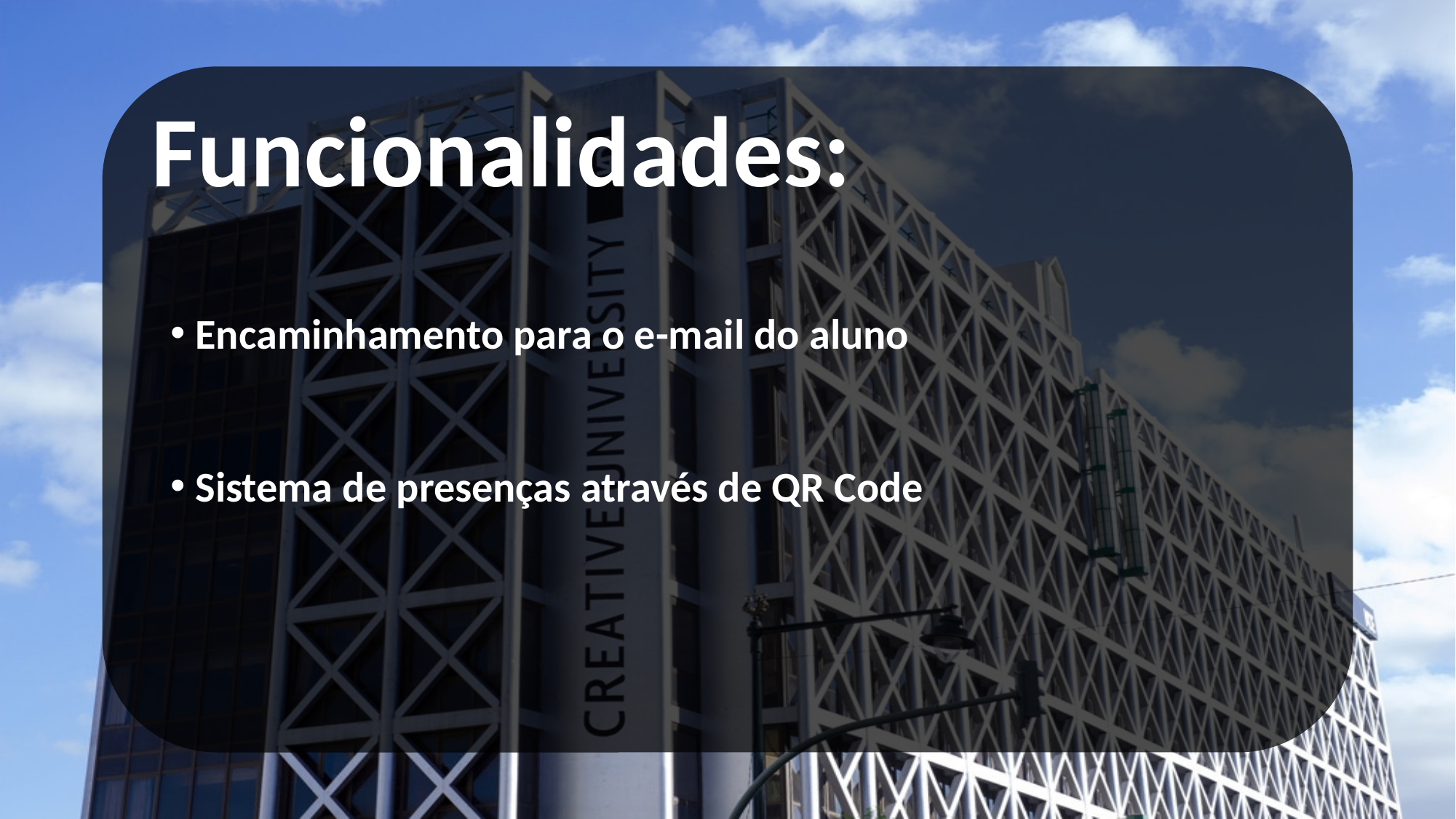

Funcionalidades:
 Encaminhamento para o e-mail do aluno

 Sistema de presenças através de QR Code